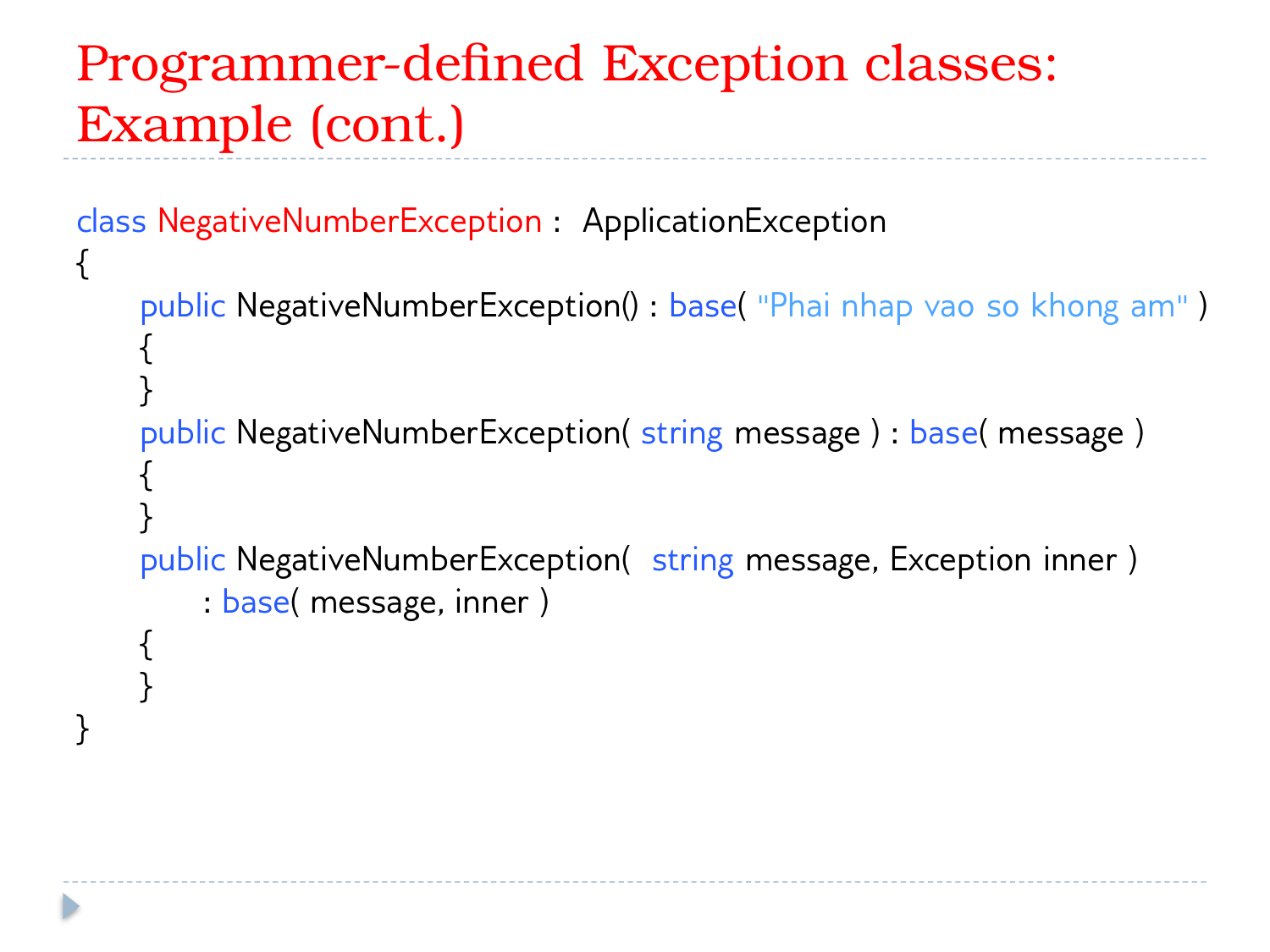

# Programmer-defined Exception classes: Example (cont.)
class NegativeNumberException :  ApplicationException
{
      public NegativeNumberException() : base( "Phai nhap vao so khong am" )
      {
      }
      public NegativeNumberException( string message ) : base( message )
      {
      }
      public NegativeNumberException(  string message, Exception inner )
            : base( message, inner )
      {
      }
}